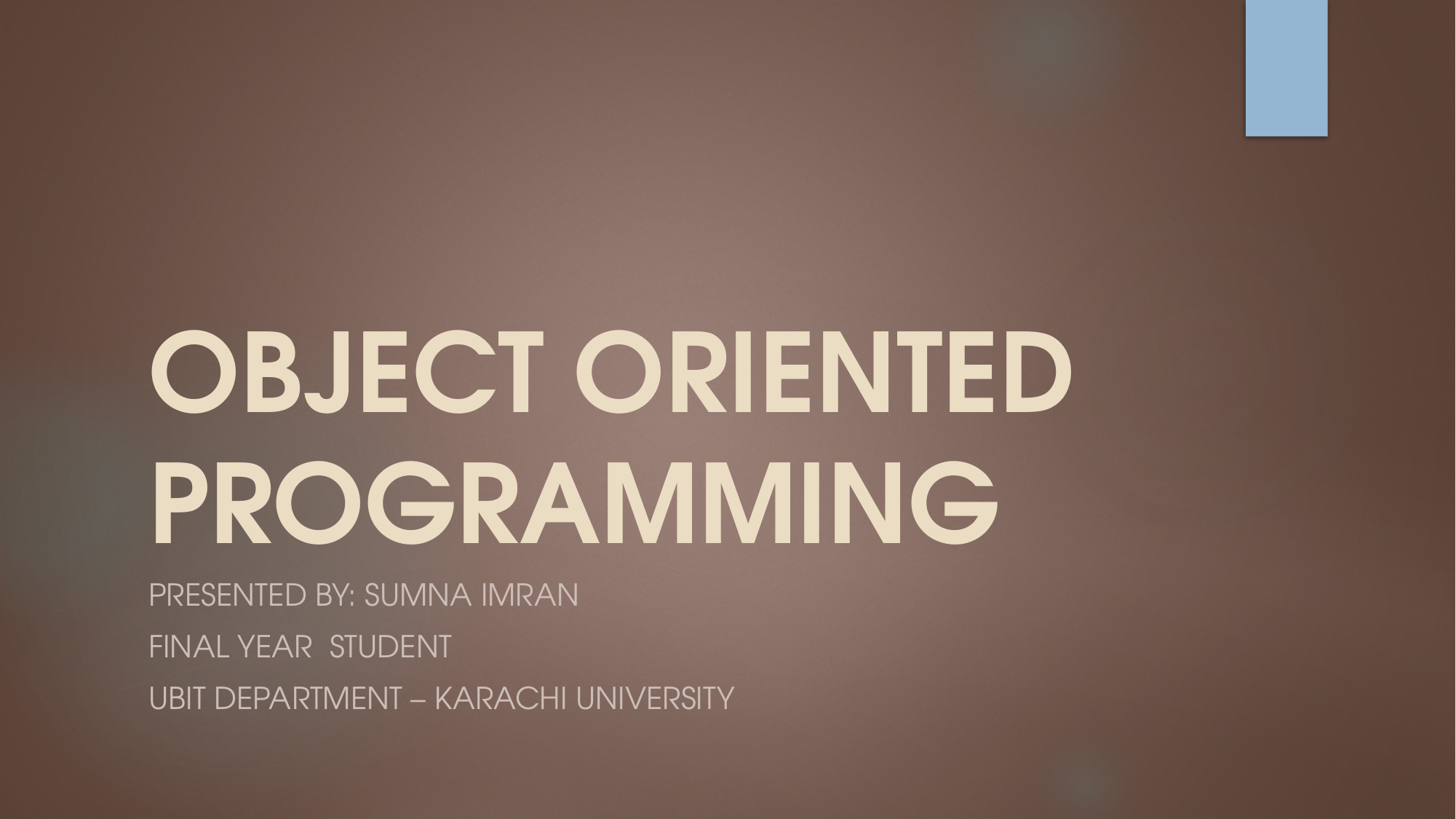

# OBJECT ORIENTED PROGRAMMING
PRESENTED BY: Sumna Imran
Final year  student
UBIT Department – Karachi university